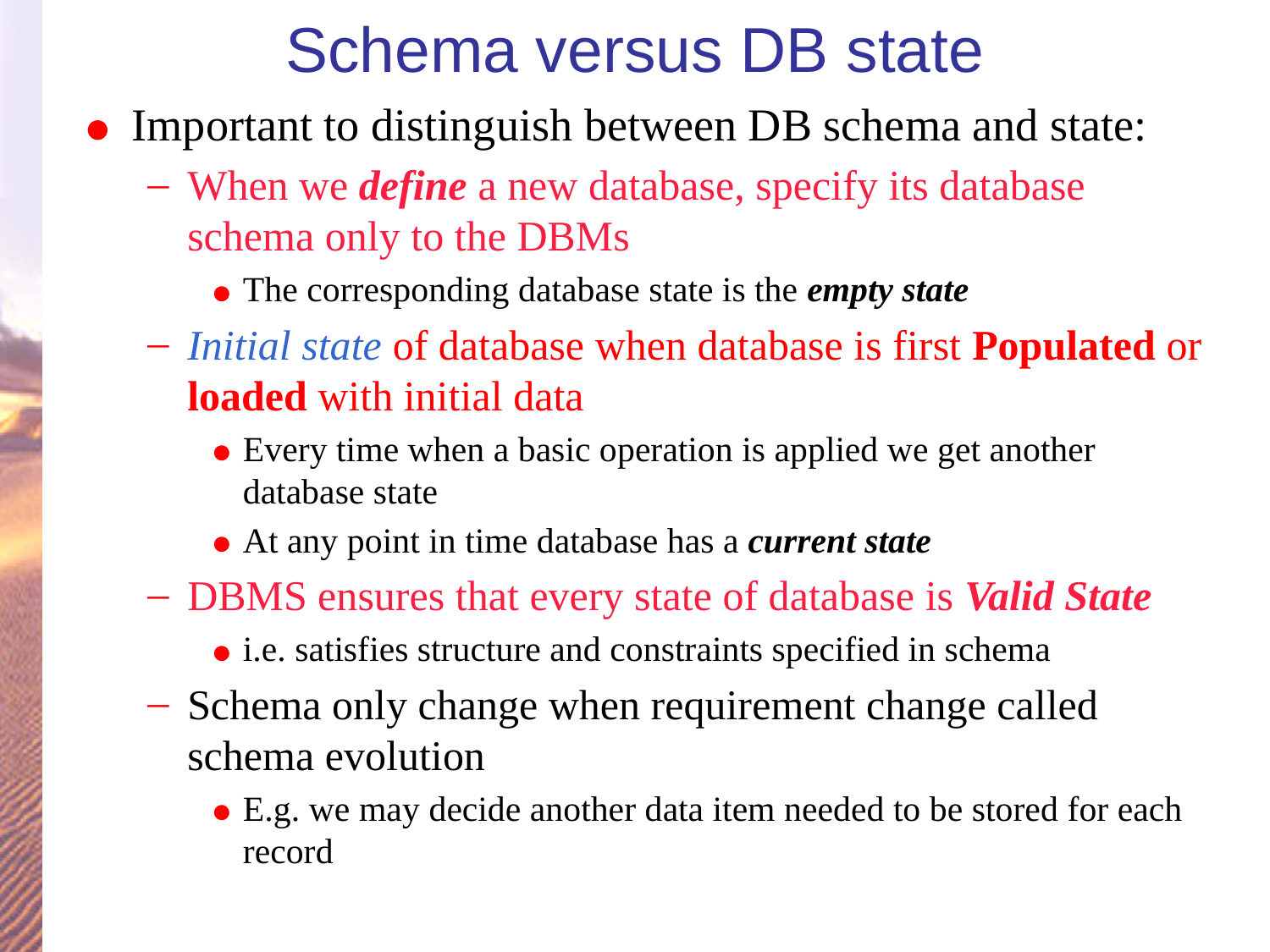

# Schema versus DB state
Important to distinguish between DB schema and state:
When we define a new database, specify its database schema only to the DBMs
The corresponding database state is the empty state
Initial state of database when database is first Populated or loaded with initial data
Every time when a basic operation is applied we get another database state
At any point in time database has a current state
DBMS ensures that every state of database is Valid State
i.e. satisfies structure and constraints specified in schema
Schema only change when requirement change called schema evolution
E.g. we may decide another data item needed to be stored for each record